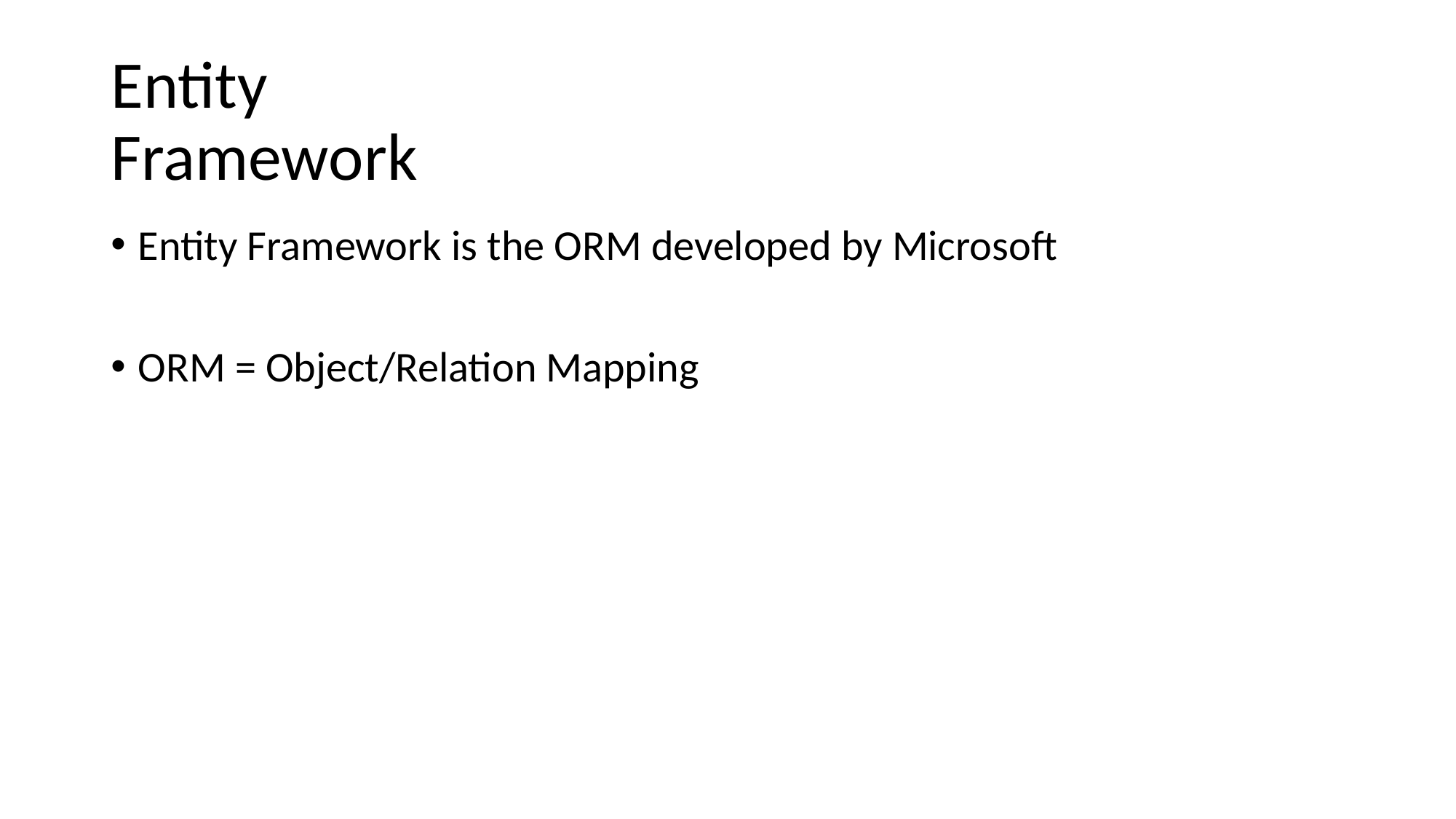

# Entity Framework
Entity Framework is the ORM developed by Microsoft

ORM = Object/Relation Mapping